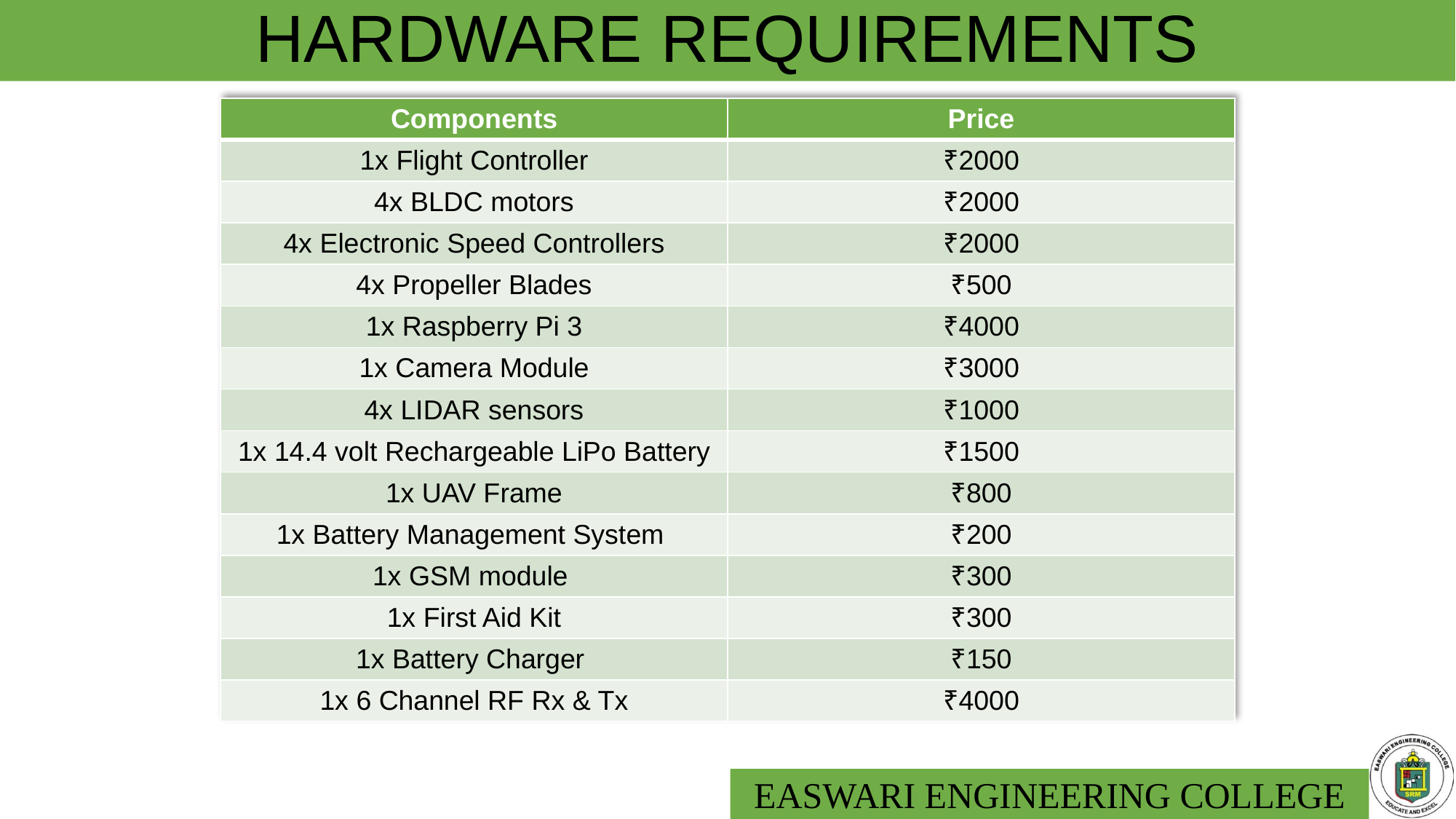

# HARDWARE REQUIREMENTS
| Components | Price |
| --- | --- |
| 1x Flight Controller | ₹2000 |
| 4x BLDC motors | ₹2000 |
| 4x Electronic Speed Controllers | ₹2000 |
| 4x Propeller Blades | ₹500 |
| 1x Raspberry Pi 3 | ₹4000 |
| 1x Camera Module | ₹3000 |
| 4x LIDAR sensors | ₹1000 |
| 1x 14.4 volt Rechargeable LiPo Battery | ₹1500 |
| 1x UAV Frame | ₹800 |
| 1x Battery Management System | ₹200 |
| 1x GSM module | ₹300 |
| 1x First Aid Kit | ₹300 |
| 1x Battery Charger | ₹150 |
| 1x 6 Channel RF Rx & Tx | ₹4000 |